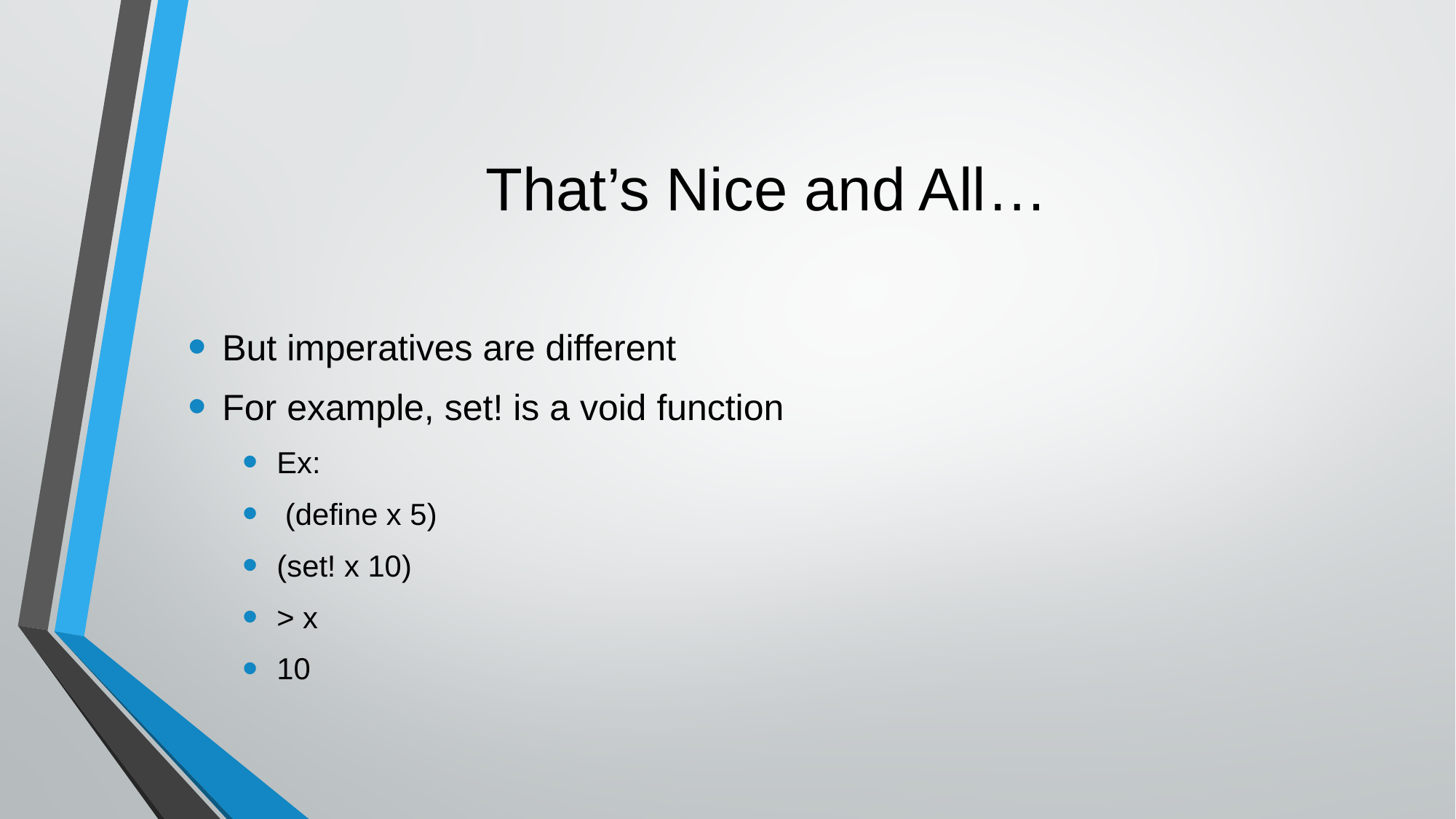

# That’s Nice and All…
But imperatives are different
For example, set! is a void function
Ex:
 (define x 5)
(set! x 10)
> x
10